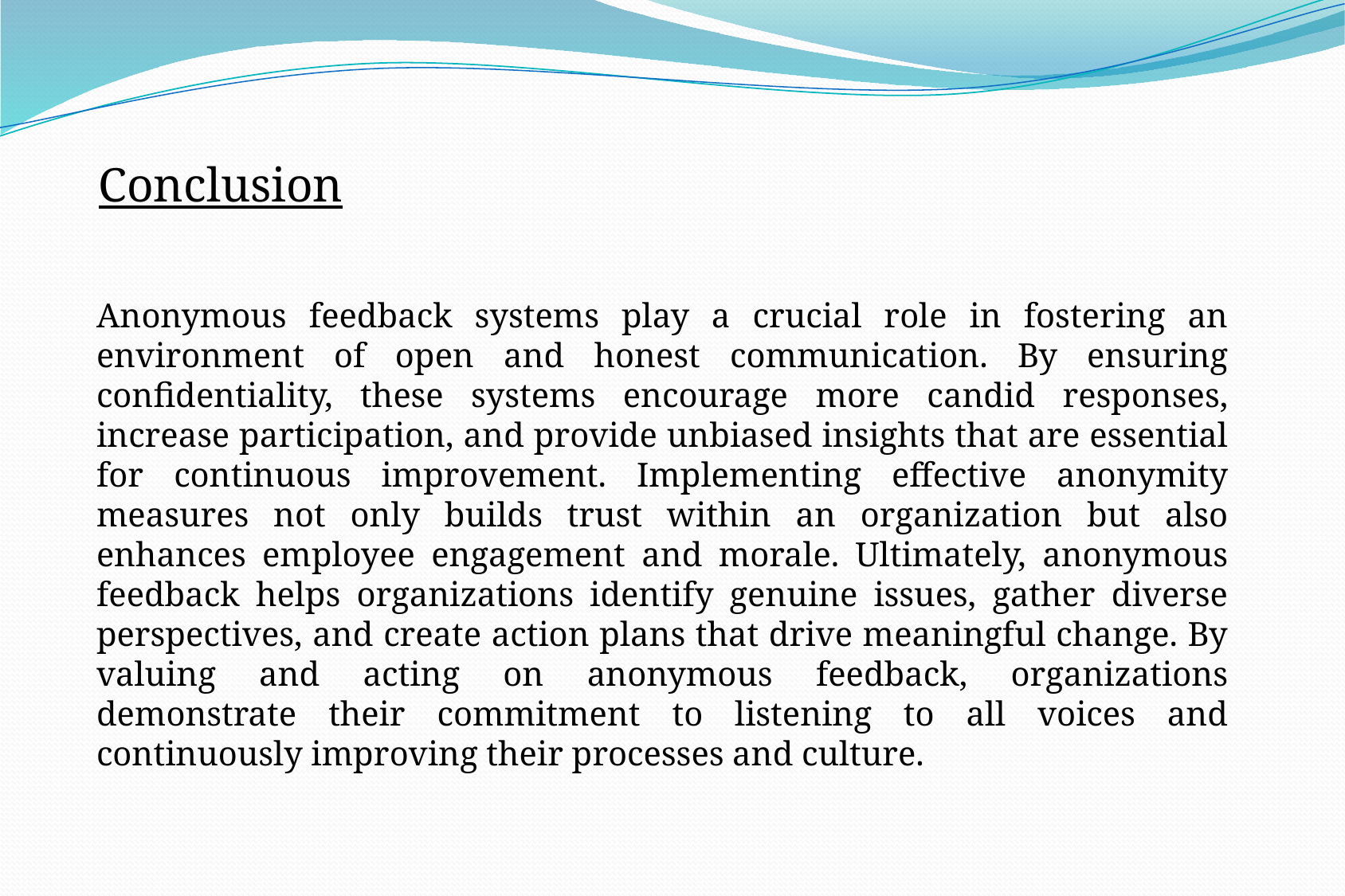

Conclusion
Anonymous feedback systems play a crucial role in fostering an environment of open and honest communication. By ensuring confidentiality, these systems encourage more candid responses, increase participation, and provide unbiased insights that are essential for continuous improvement. Implementing effective anonymity measures not only builds trust within an organization but also enhances employee engagement and morale. Ultimately, anonymous feedback helps organizations identify genuine issues, gather diverse perspectives, and create action plans that drive meaningful change. By valuing and acting on anonymous feedback, organizations demonstrate their commitment to listening to all voices and continuously improving their processes and culture.